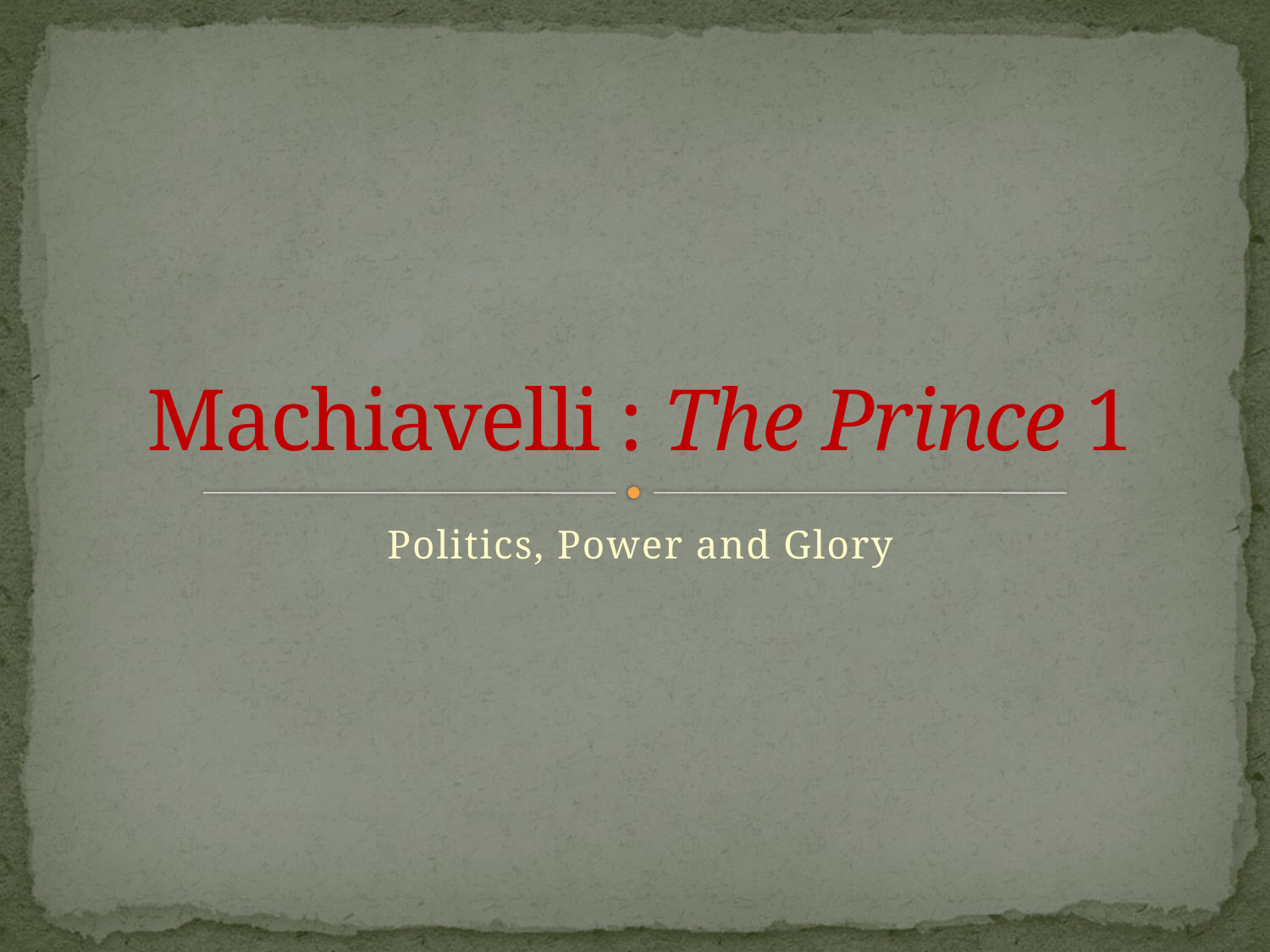

# Machiavelli : The Prince 1
Politics, Power and Glory